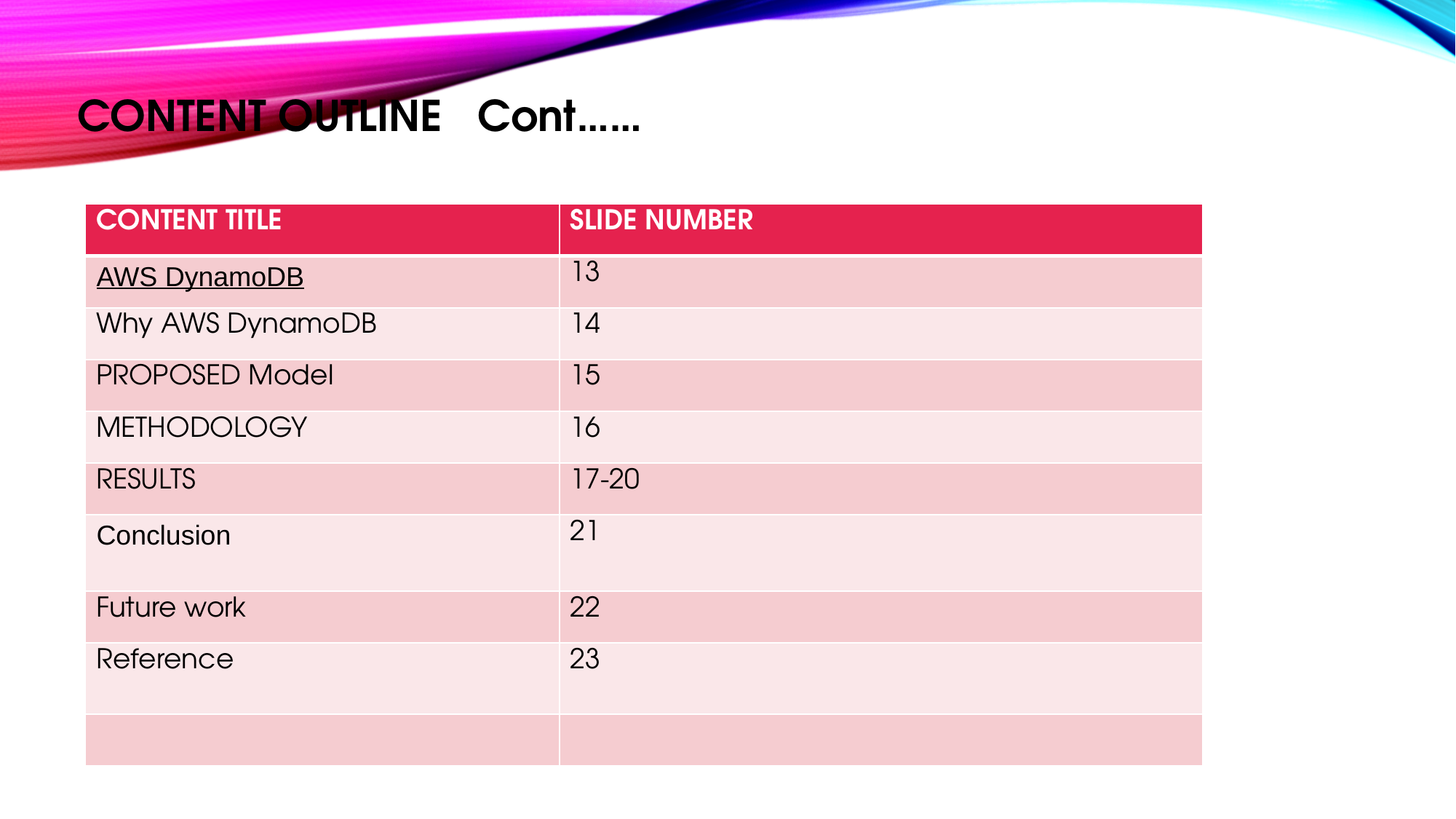

CONTENT OUTLINE   Cont……
| CONTENT TITLE | SLIDE NUMBER |
| --- | --- |
| AWS DynamoDB | 13 |
| Why AWS DynamoDB | 14 |
| PROPOSED Model | 15 |
| METHODOLOGY | 16 |
| RESULTS | 17-20 |
| Conclusion | 21 |
| Future work | 22 |
| Reference | 23 |
|  |  |